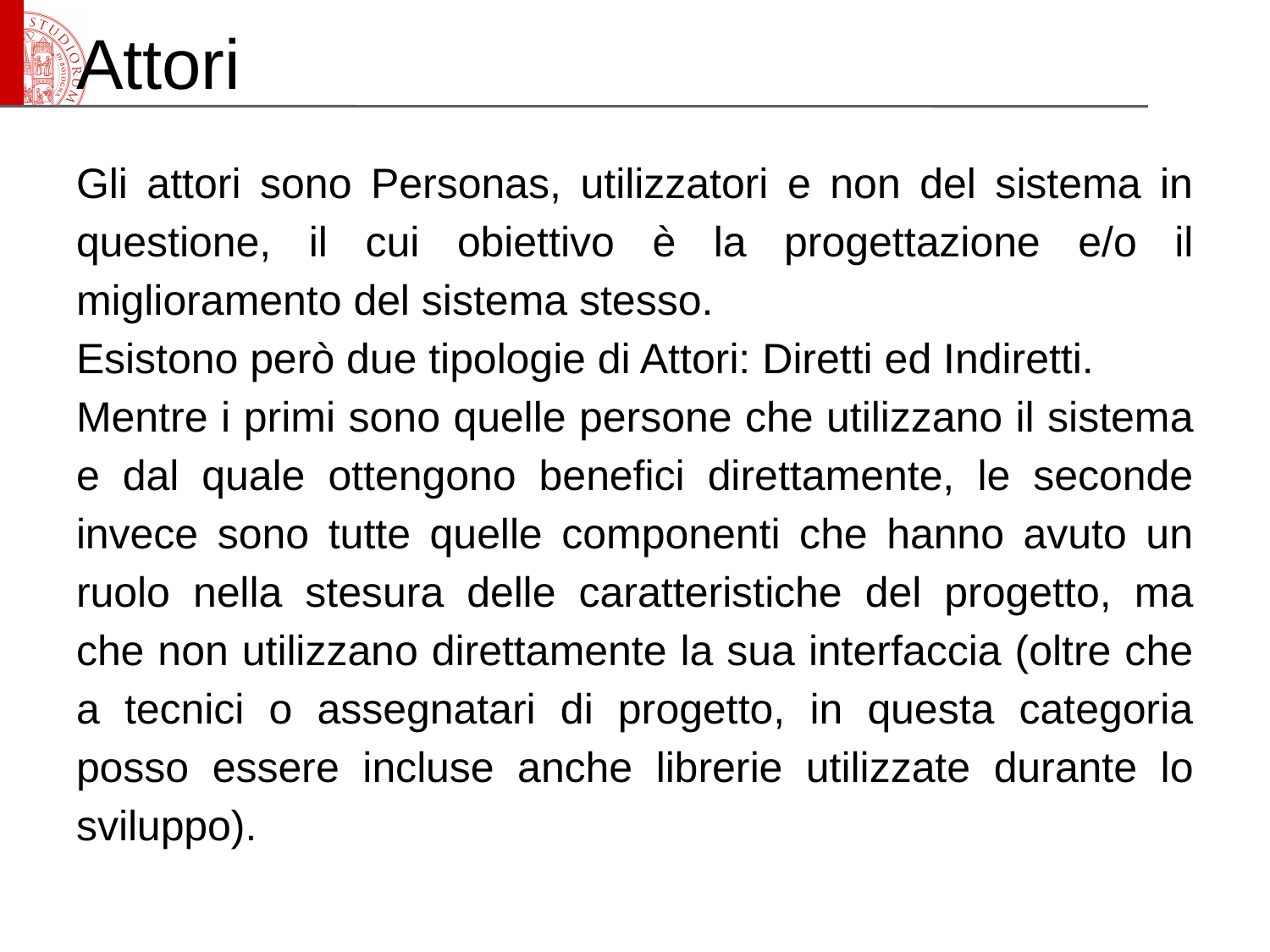

# Attori
Gli attori sono Personas, utilizzatori e non del sistema in questione, il cui obiettivo è la progettazione e/o il miglioramento del sistema stesso.
Esistono però due tipologie di Attori: Diretti ed Indiretti.
Mentre i primi sono quelle persone che utilizzano il sistema e dal quale ottengono benefici direttamente, le seconde invece sono tutte quelle componenti che hanno avuto un ruolo nella stesura delle caratteristiche del progetto, ma che non utilizzano direttamente la sua interfaccia (oltre che a tecnici o assegnatari di progetto, in questa categoria posso essere incluse anche librerie utilizzate durante lo sviluppo).